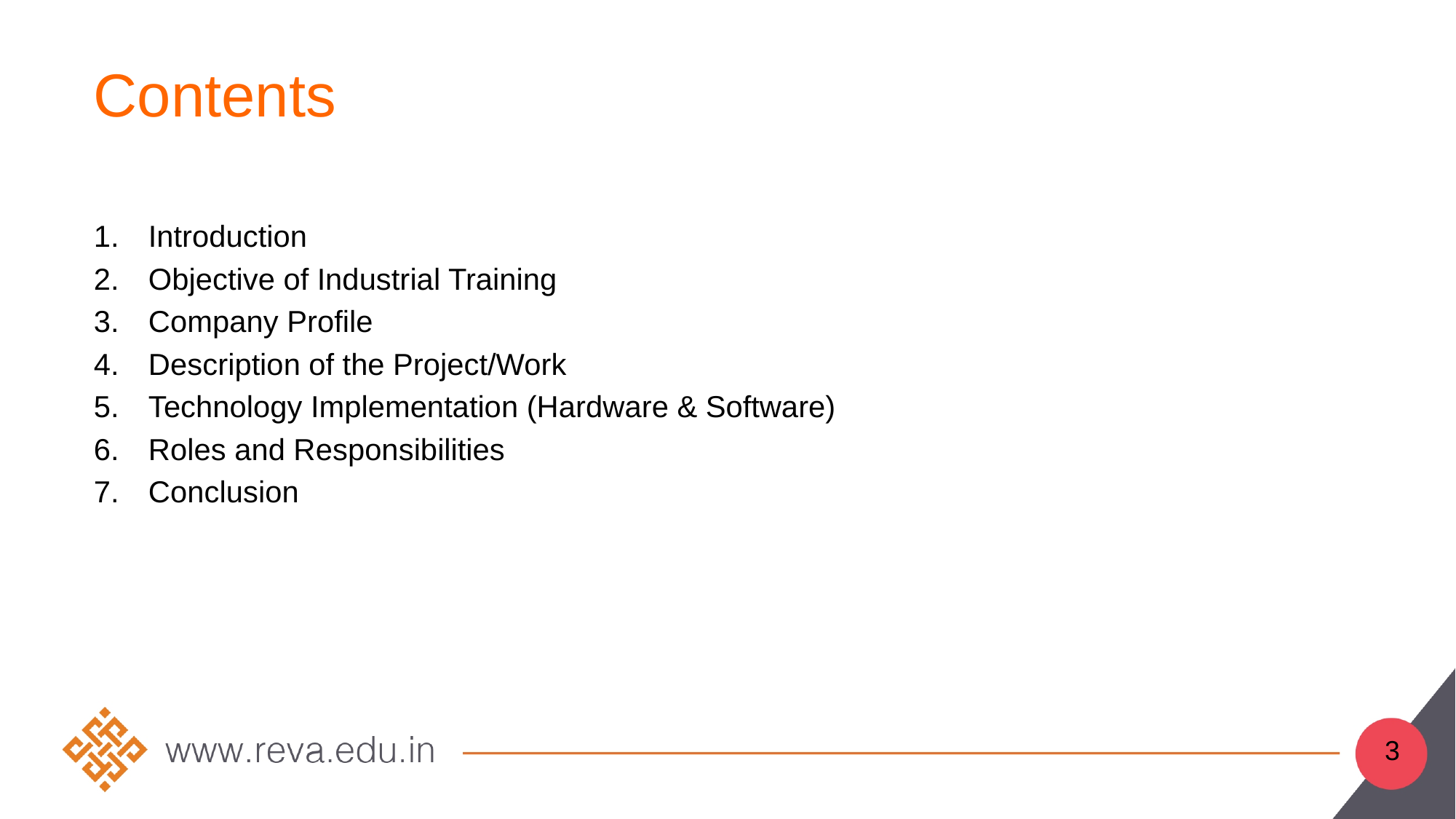

# Contents
Introduction
Objective of Industrial Training
Company Profile
Description of the Project/Work
Technology Implementation (Hardware & Software)
Roles and Responsibilities
Conclusion

3